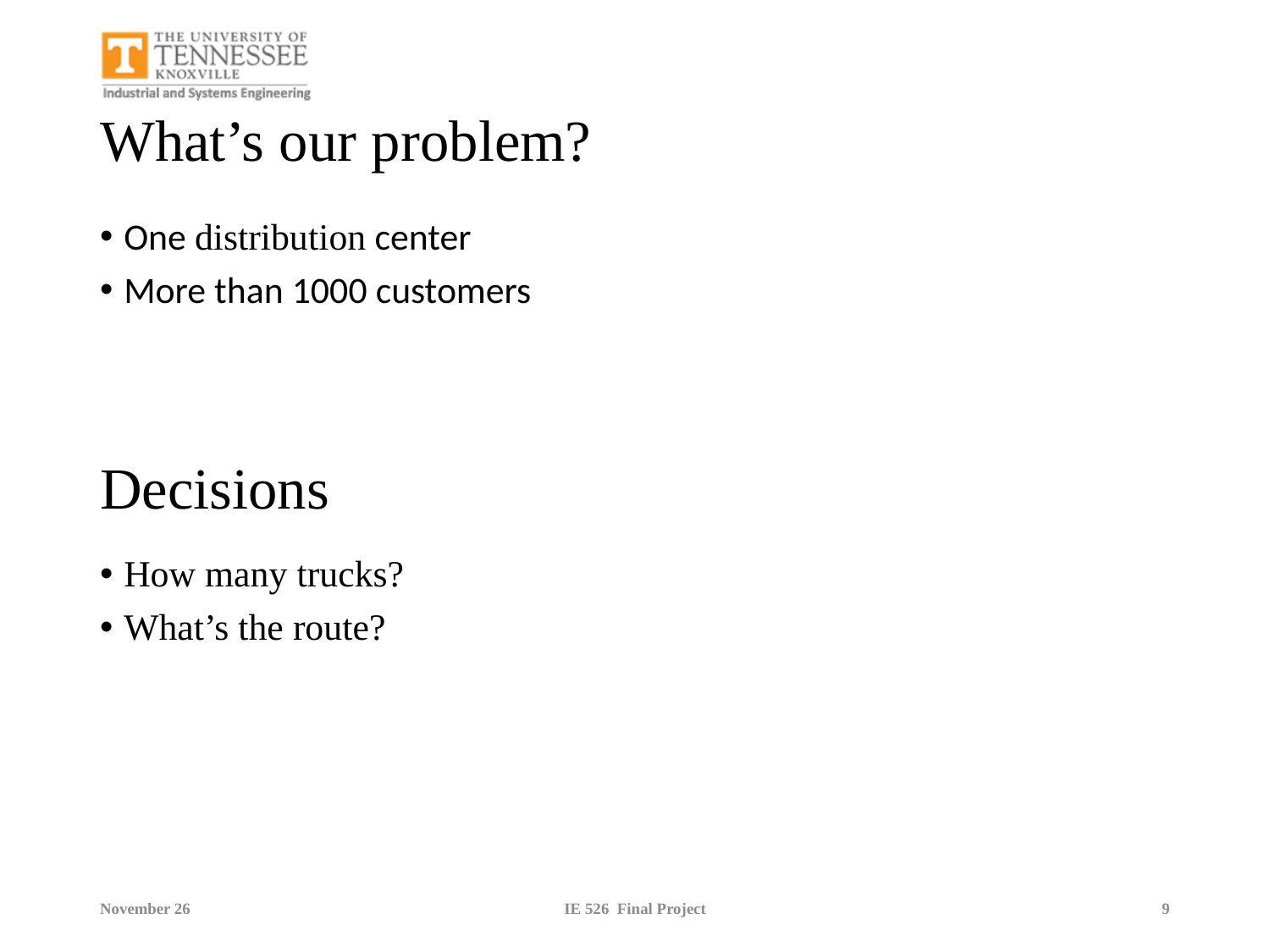

# What’s our problem?
One distribution center
More than 1000 customers

Decisions
How many trucks?
What’s the route?
November 26
IE 526  Final Project
9